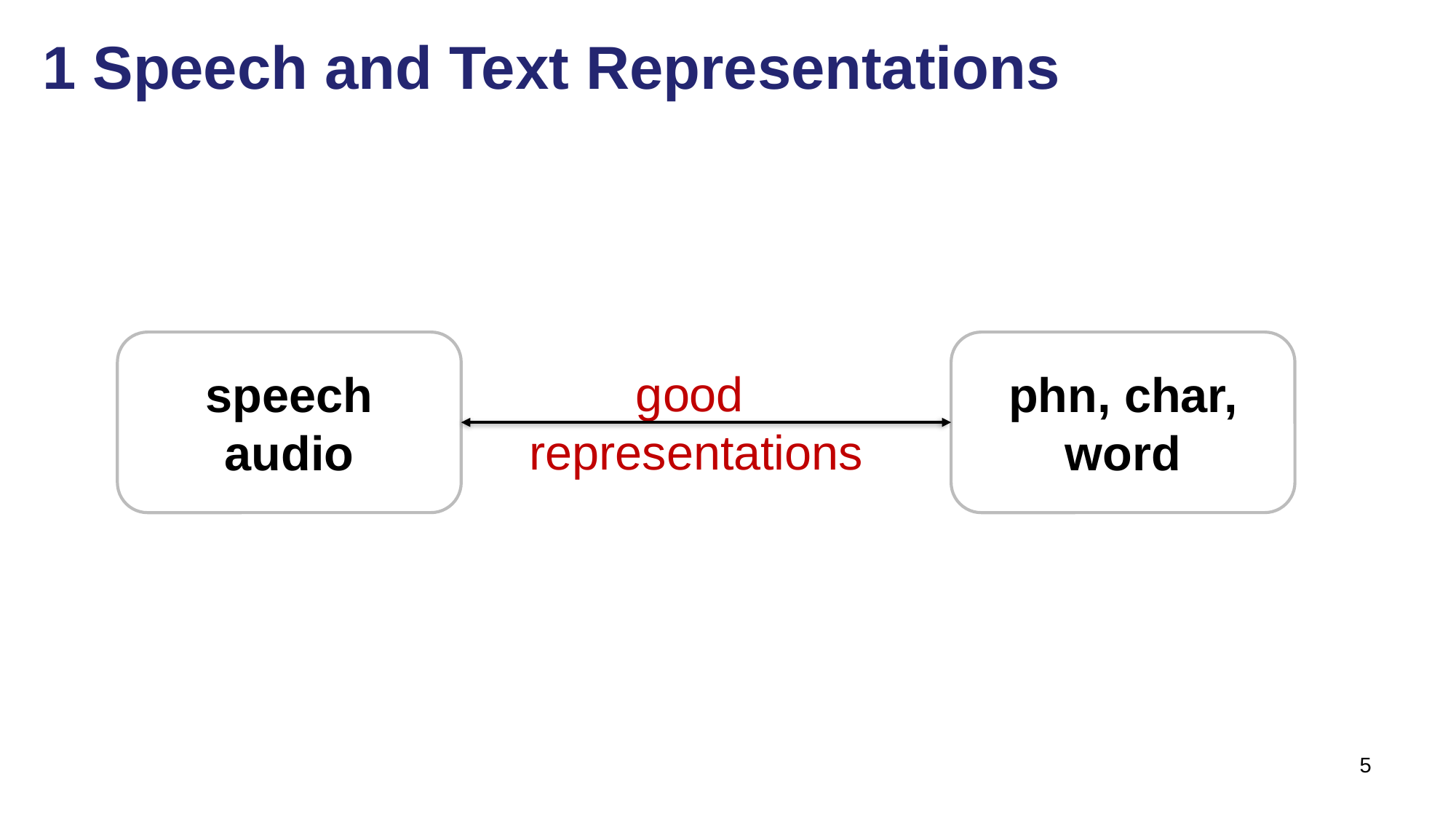

# 1 Speech and Text Representations
phn, char, word
speech audio
good
representations
5